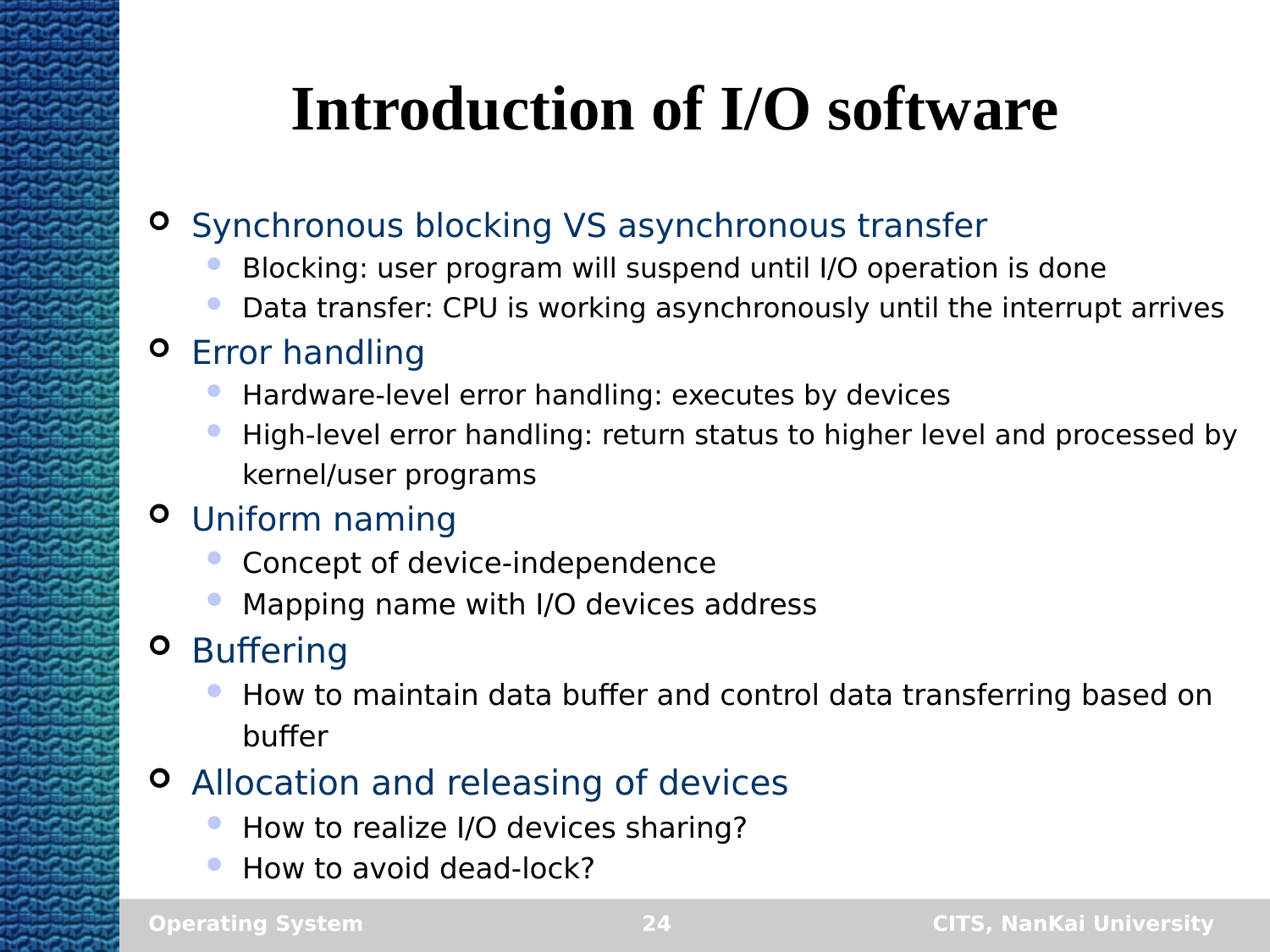

# Introduction of I/O software
Synchronous blocking VS asynchronous transfer
Blocking: user program will suspend until I/O operation is done
Data transfer: CPU is working asynchronously until the interrupt arrives
Error handling
Hardware-level error handling: executes by devices
High-level error handling: return status to higher level and processed by kernel/user programs
Uniform naming
Concept of device-independence
Mapping name with I/O devices address
Buffering
How to maintain data buffer and control data transferring based on buffer
Allocation and releasing of devices
How to realize I/O devices sharing?
How to avoid dead-lock?
Operating System
24
CITS, NanKai University